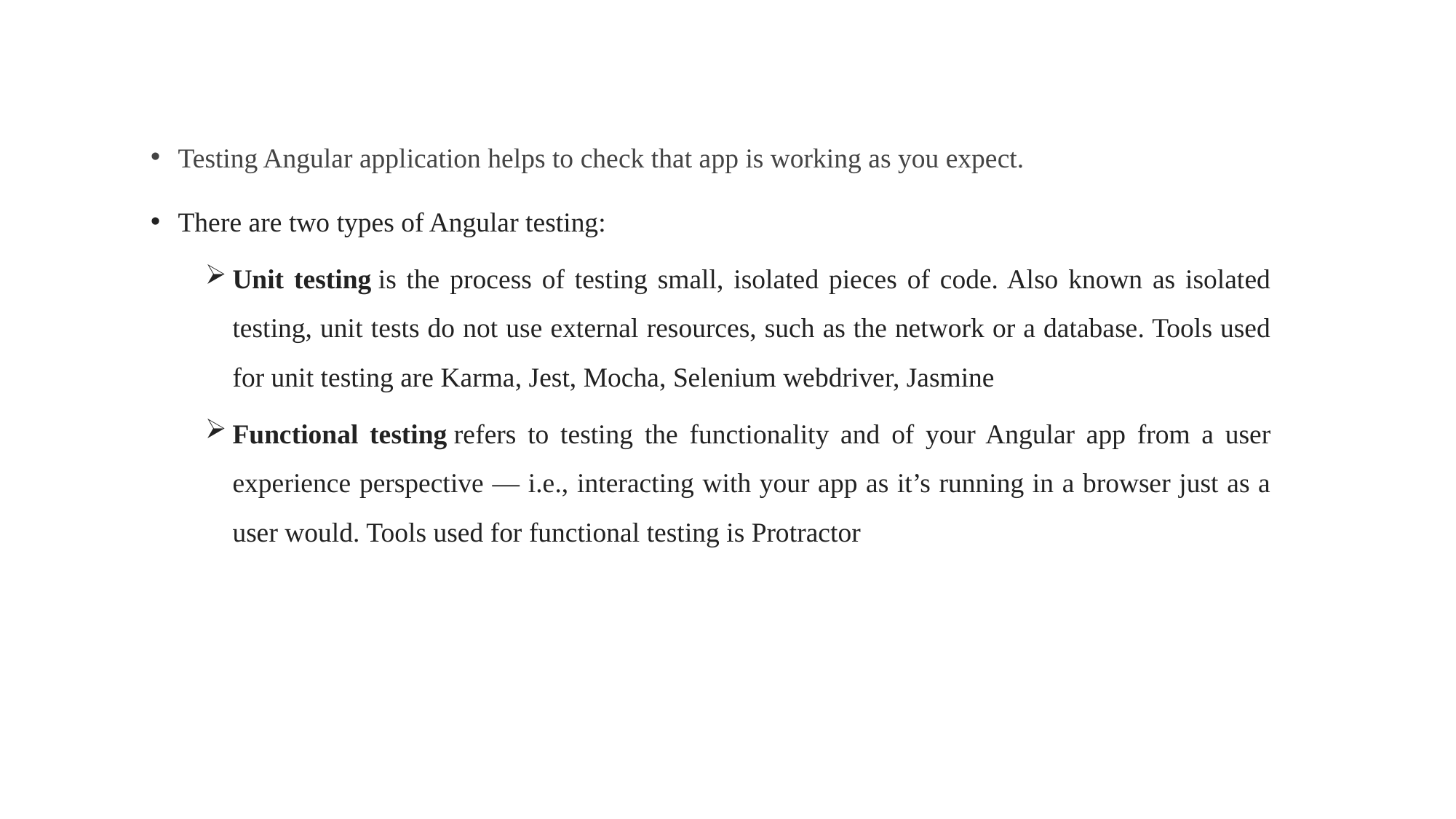

Testing Angular application helps to check that app is working as you expect.
There are two types of Angular testing:
Unit testing is the process of testing small, isolated pieces of code. Also known as isolated testing, unit tests do not use external resources, such as the network or a database. Tools used for unit testing are Karma, Jest, Mocha, Selenium webdriver, Jasmine
Functional testing refers to testing the functionality and of your Angular app from a user experience perspective — i.e., interacting with your app as it’s running in a browser just as a user would. Tools used for functional testing is Protractor